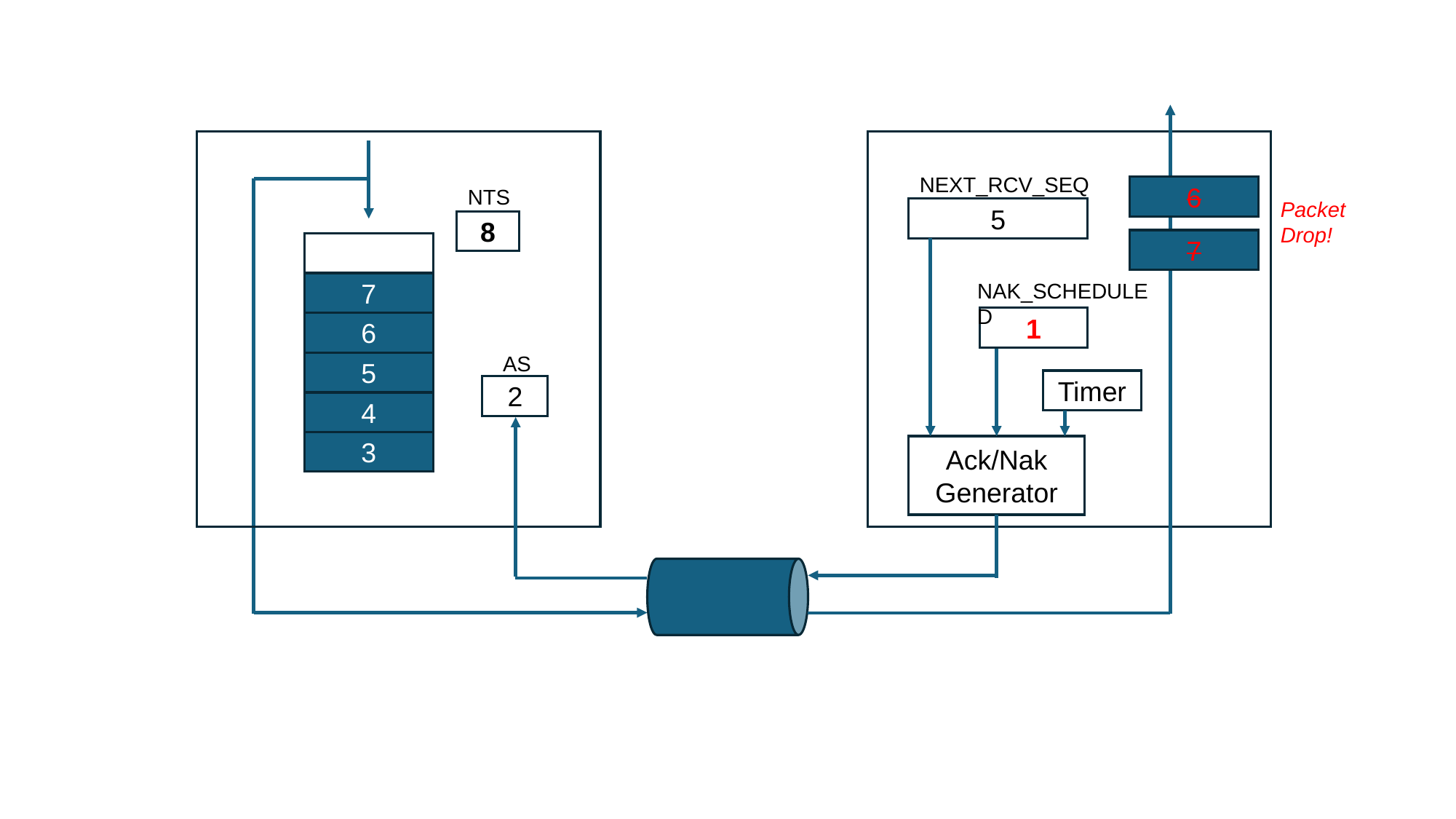

NEXT_RCV_SEQ
6
NTS
Packet
Drop!
5
8
7

NAK_SCHEDULED
7

1

6
AS
5

Timer
2
4
3
Ack/Nak
Generator